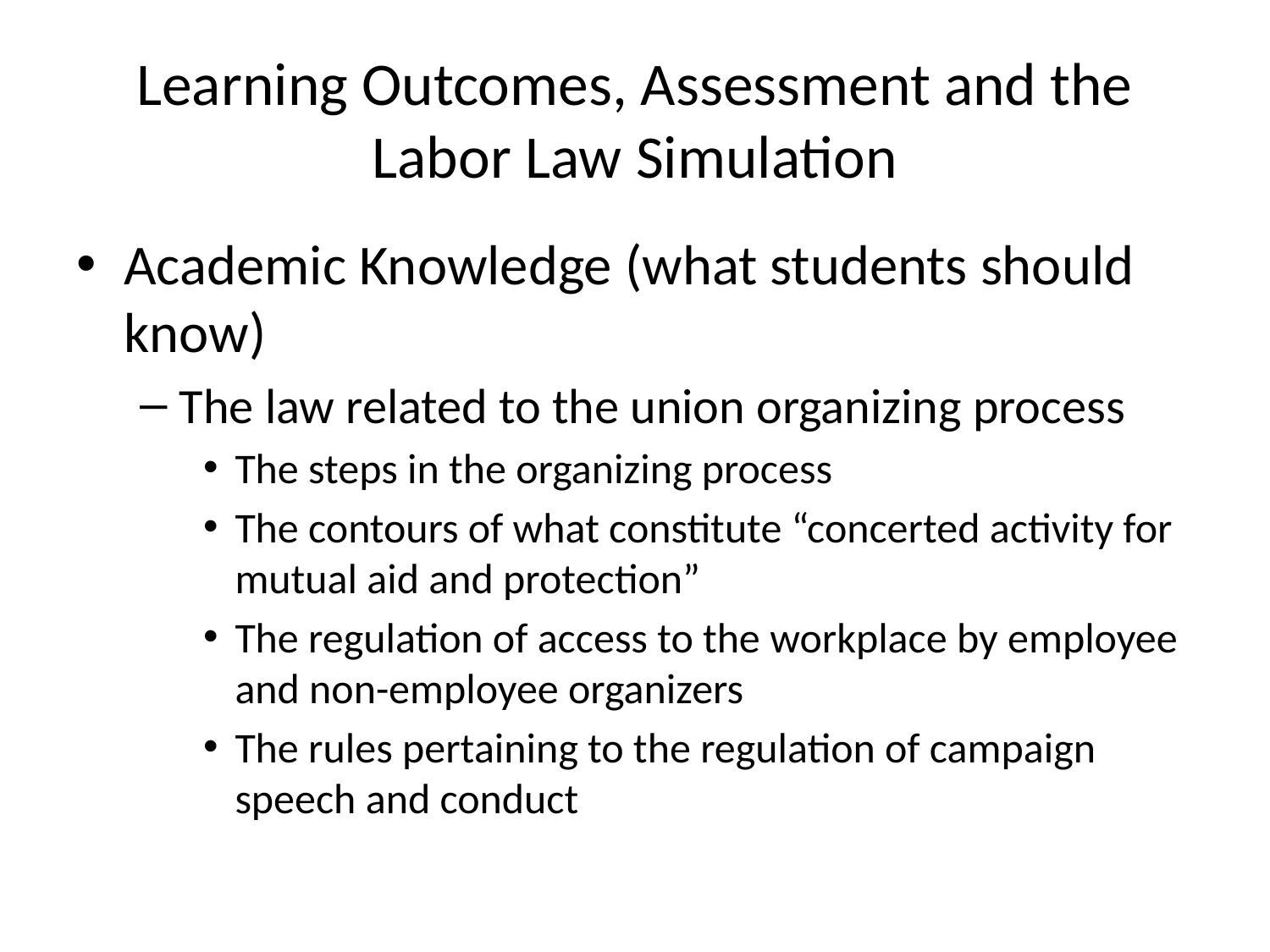

# Learning Outcomes, Assessment and the Labor Law Simulation
Academic Knowledge (what students should know)
The law related to the union organizing process
The steps in the organizing process
The contours of what constitute “concerted activity for mutual aid and protection”
The regulation of access to the workplace by employee and non-employee organizers
The rules pertaining to the regulation of campaign speech and conduct